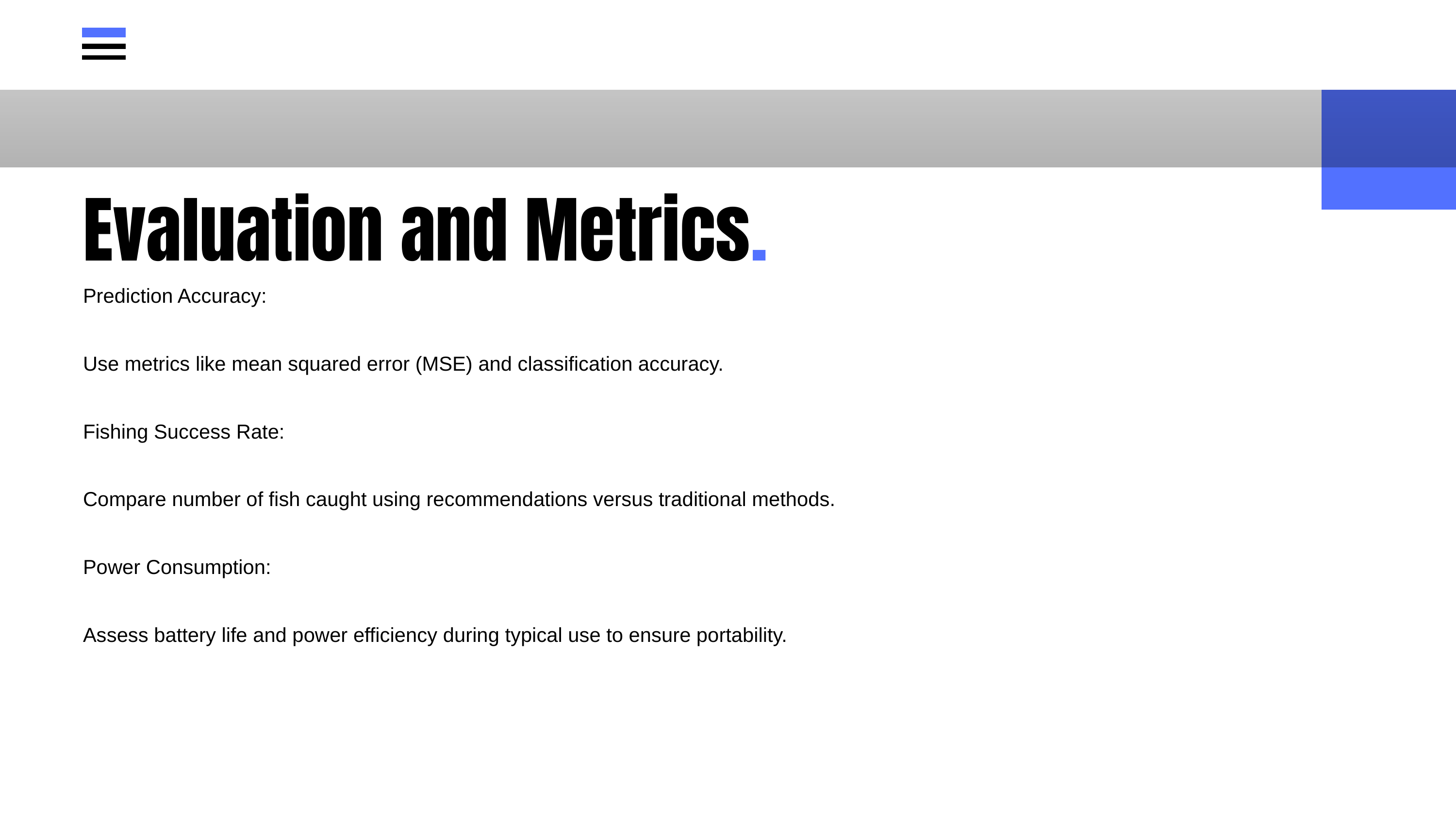

Evaluation and Metrics.
Prediction Accuracy:

Use metrics like mean squared error (MSE) and classification accuracy.

Fishing Success Rate:

Compare number of fish caught using recommendations versus traditional methods.

Power Consumption:

Assess battery life and power efficiency during typical use to ensure portability.